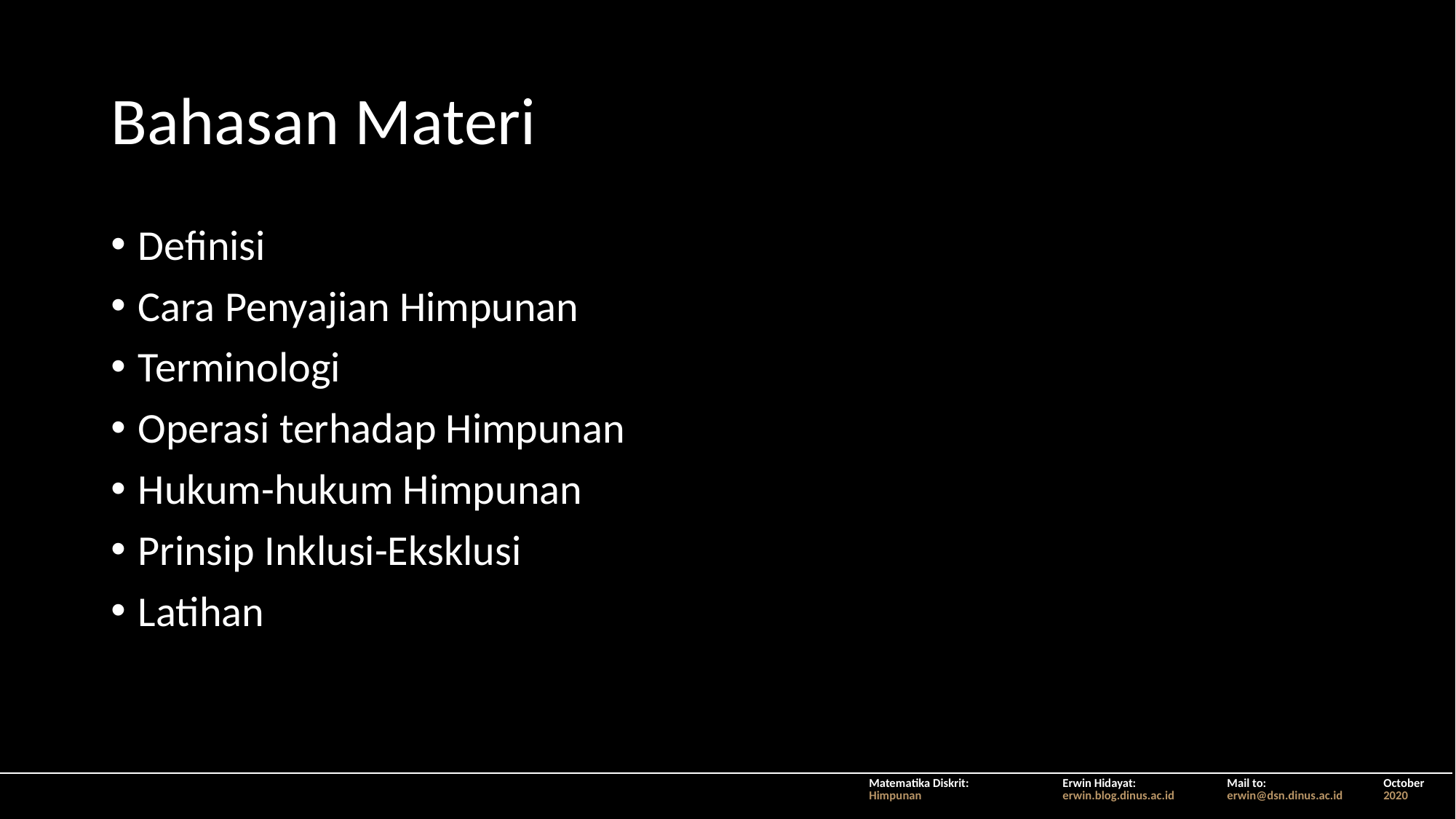

# Bahasan Materi
Definisi
Cara Penyajian Himpunan
Terminologi
Operasi terhadap Himpunan
Hukum-hukum Himpunan
Prinsip Inklusi-Eksklusi
Latihan